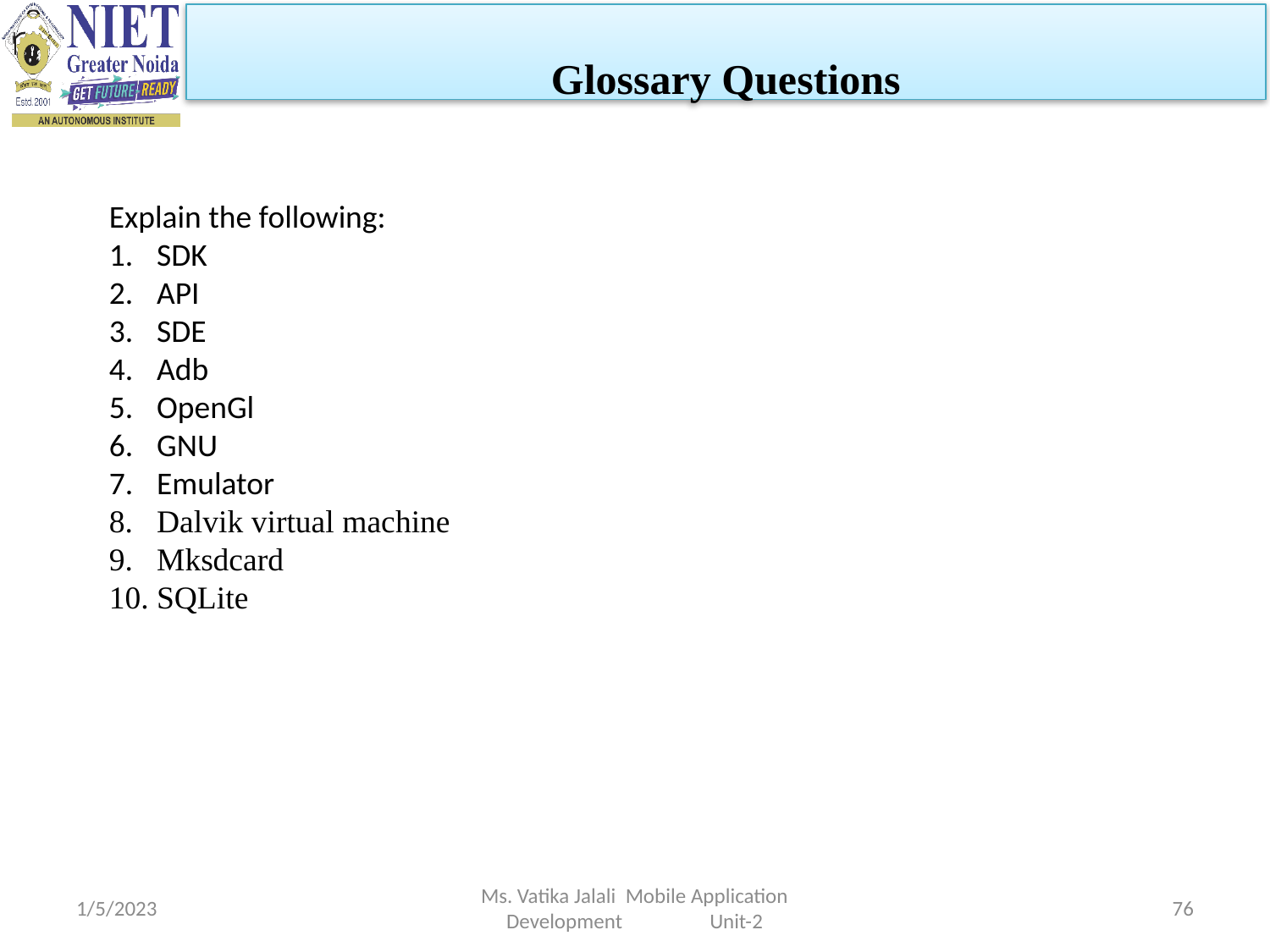

Glossary Questions
Explain the following:
SDK
API
SDE
Adb
OpenGl
GNU
Emulator
Dalvik virtual machine
Mksdcard
SQLite

1/5/2023
Ms. Vatika Jalali  Mobile Application Development                  Unit-2
76